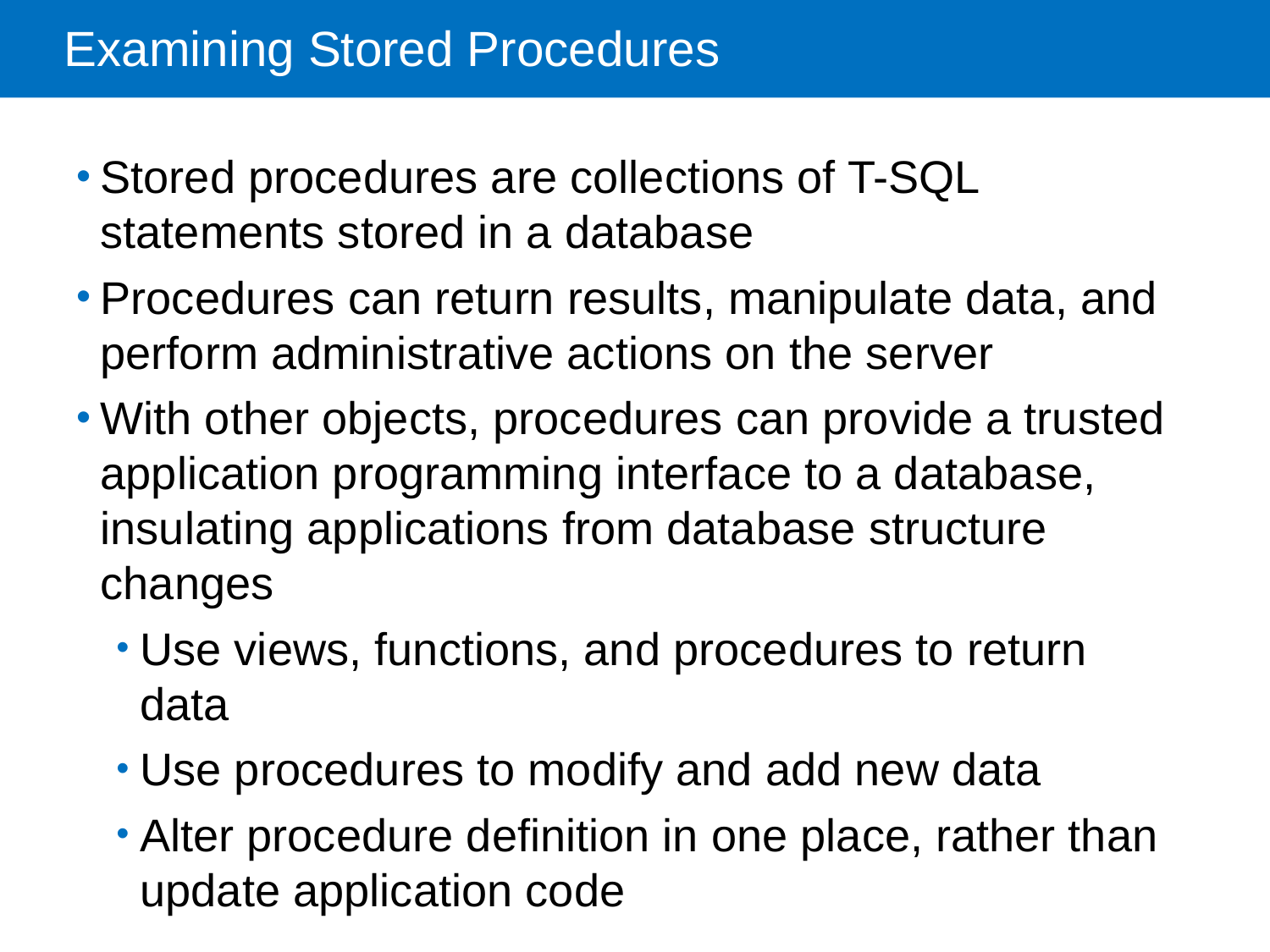

# Examining Stored Procedures
Stored procedures are collections of T-SQL statements stored in a database
Procedures can return results, manipulate data, and perform administrative actions on the server
With other objects, procedures can provide a trusted application programming interface to a database, insulating applications from database structure changes
Use views, functions, and procedures to return data
Use procedures to modify and add new data
Alter procedure definition in one place, rather than update application code